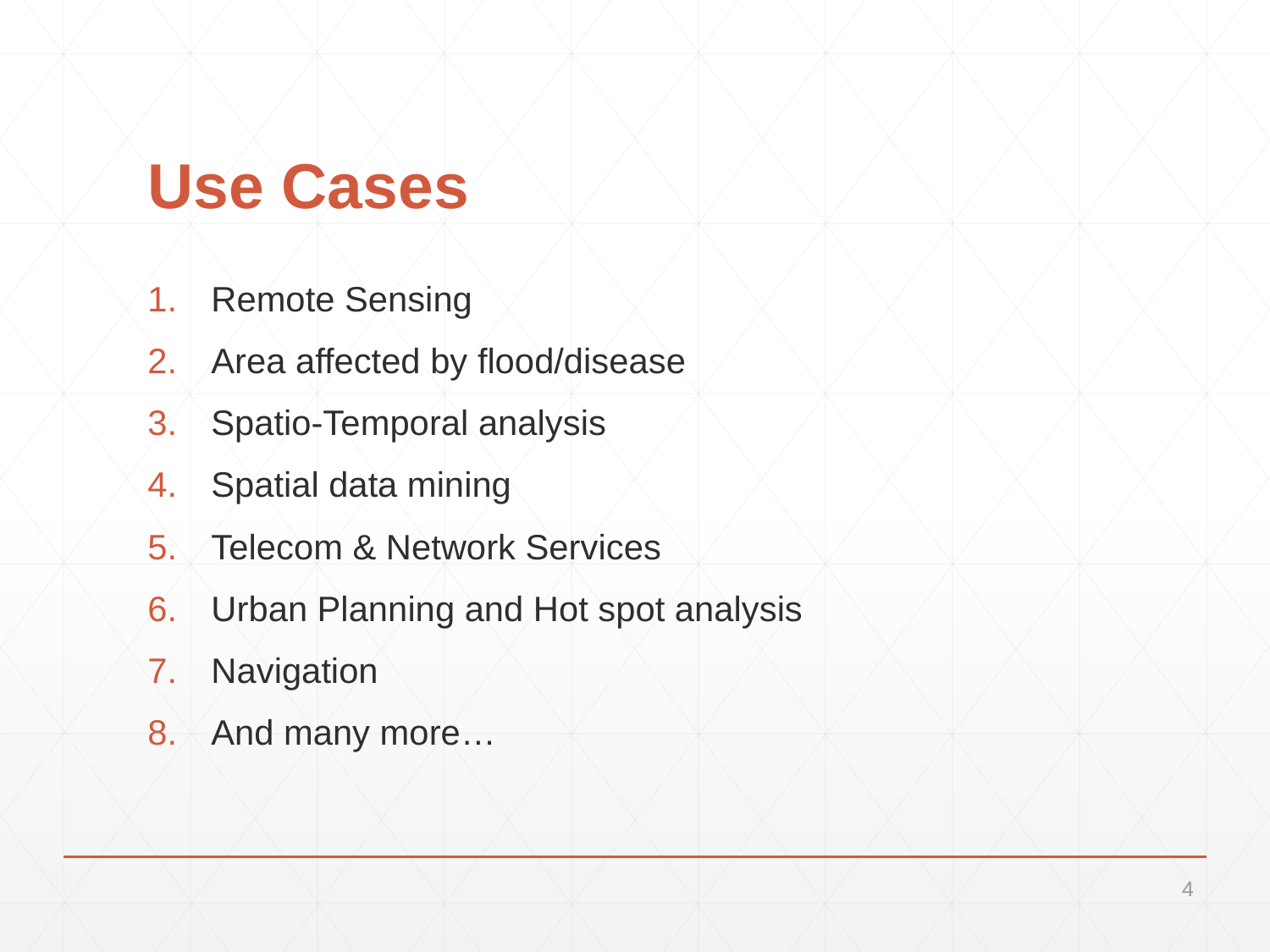

# Use Cases
Remote Sensing
Area affected by flood/disease
Spatio-Temporal analysis
Spatial data mining
Telecom & Network Services
Urban Planning and Hot spot analysis
Navigation
And many more…

4